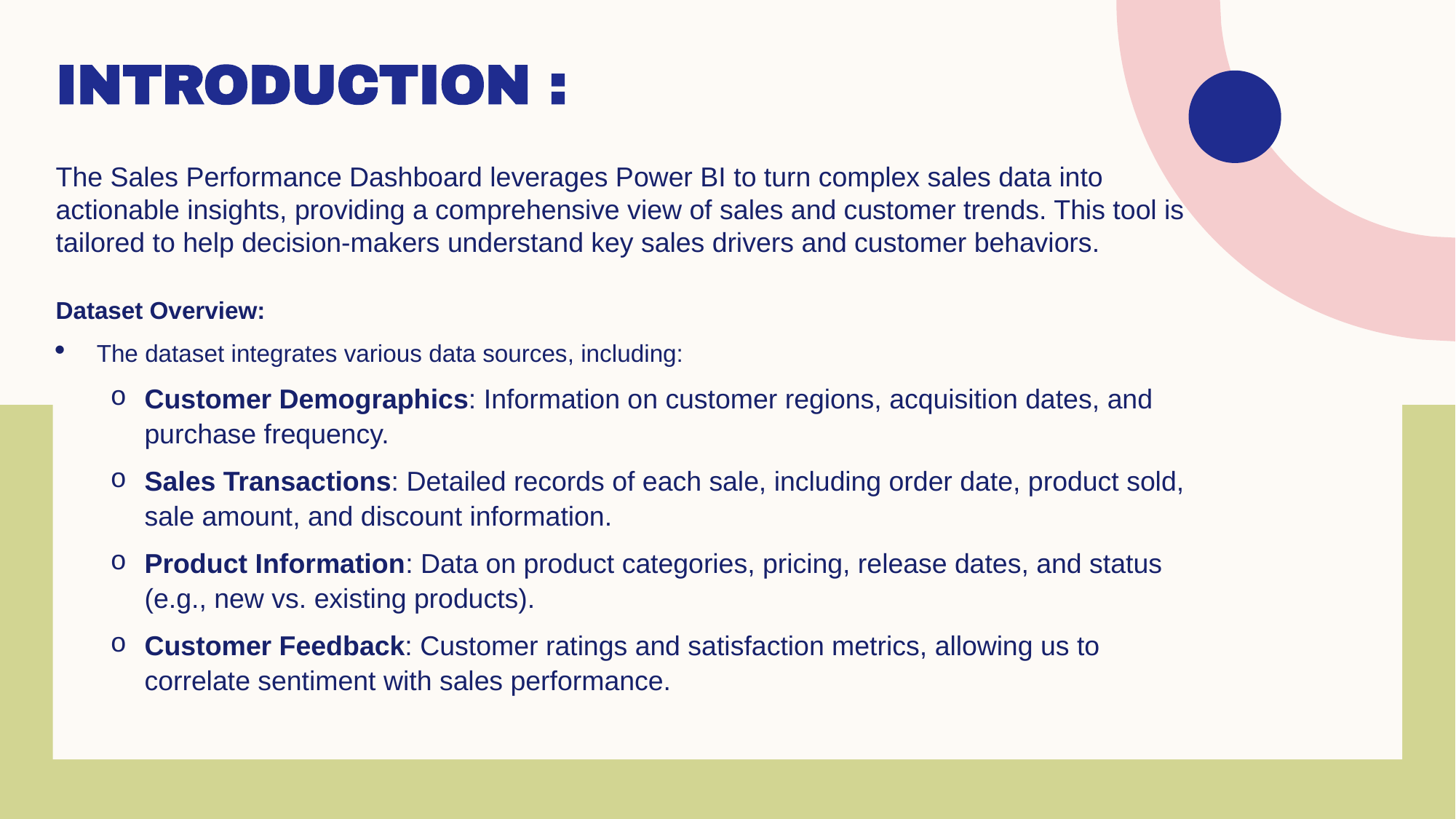

# Introduction :
The Sales Performance Dashboard leverages Power BI to turn complex sales data into actionable insights, providing a comprehensive view of sales and customer trends. This tool is tailored to help decision-makers understand key sales drivers and customer behaviors.
Dataset Overview:
The dataset integrates various data sources, including:
Customer Demographics: Information on customer regions, acquisition dates, and purchase frequency.
Sales Transactions: Detailed records of each sale, including order date, product sold, sale amount, and discount information.
Product Information: Data on product categories, pricing, release dates, and status (e.g., new vs. existing products).
Customer Feedback: Customer ratings and satisfaction metrics, allowing us to correlate sentiment with sales performance.